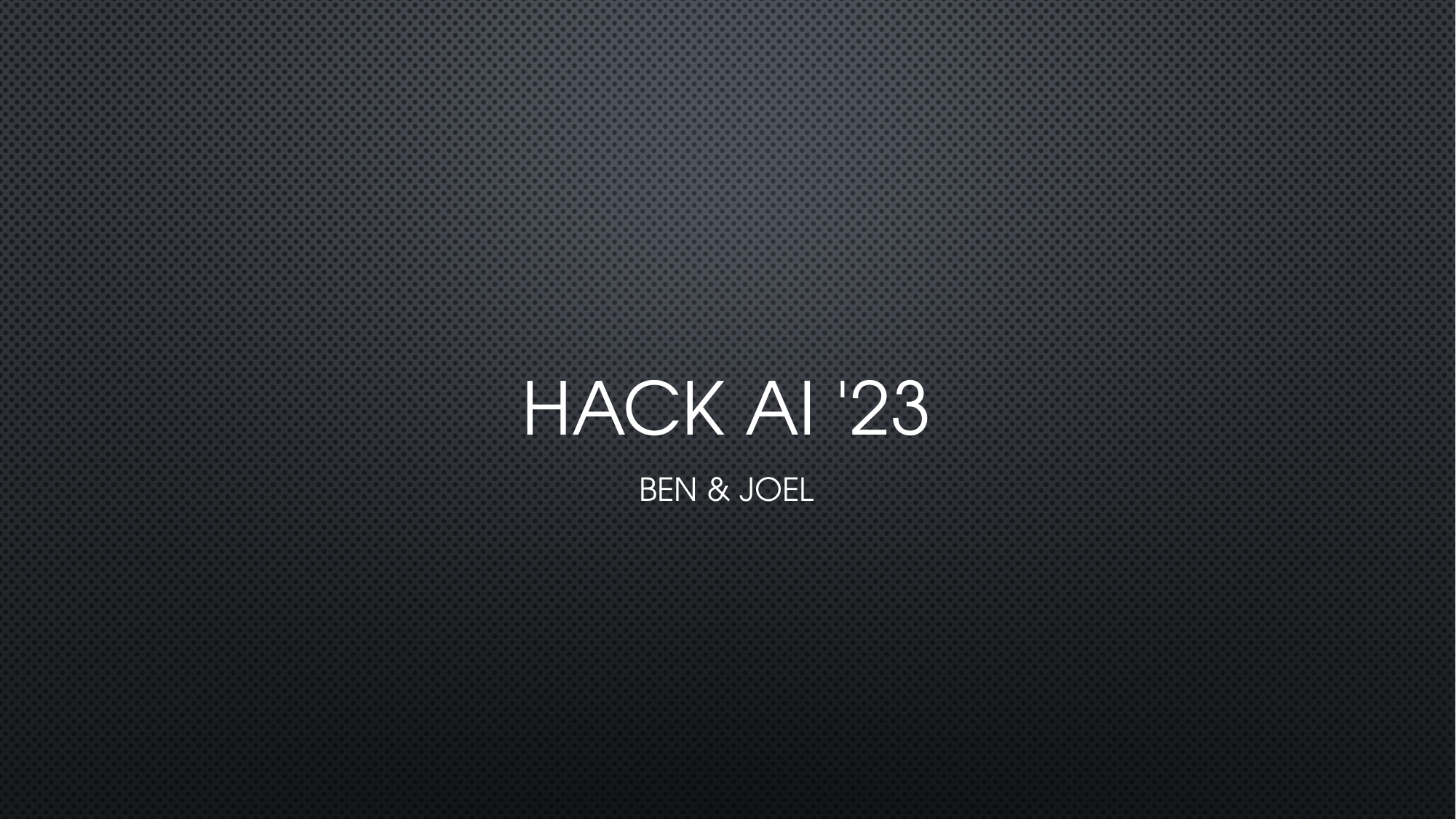

# Hack AI '23
Ben & Joel